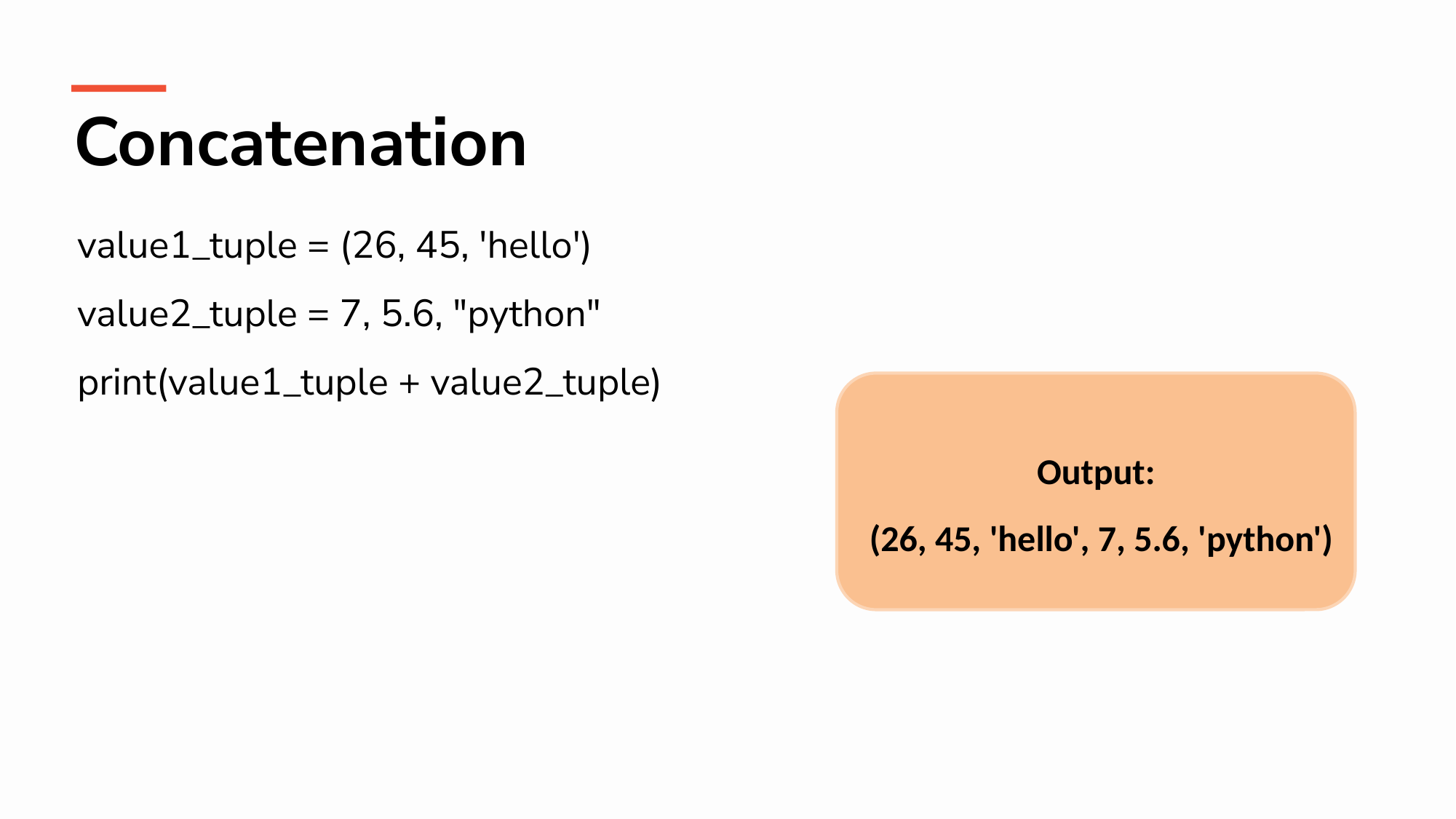

Concatenation
value1_tuple = (26, 45, 'hello')
value2_tuple = 7, 5.6, "python"
print(value1_tuple + value2_tuple)
Output:

(26, 45, 'hello', 7, 5.6, 'python')